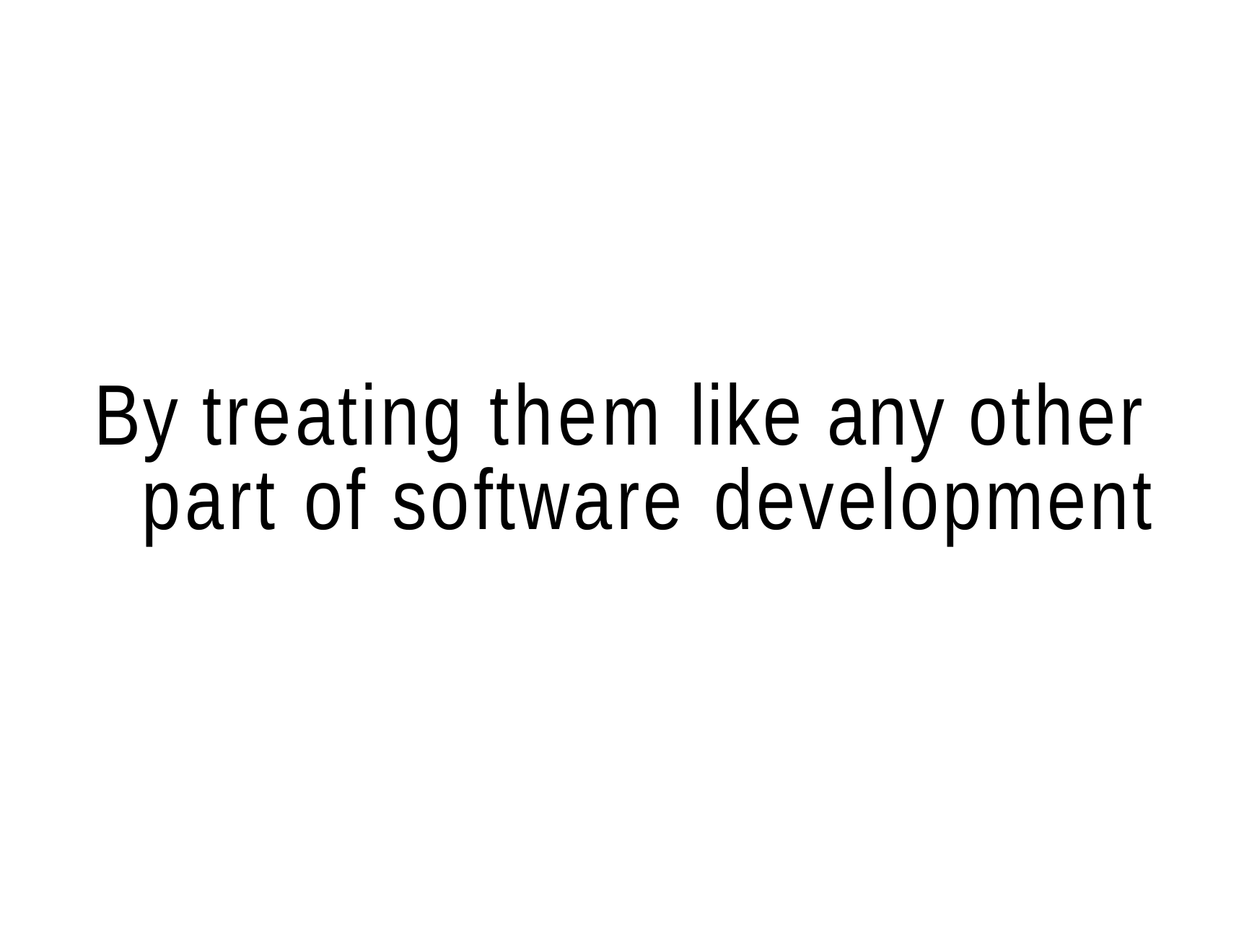

6/2/2018	ArchUnit

http://localhost:8080/?print-pdf#/	16/33
By treating them like any other  part of software development